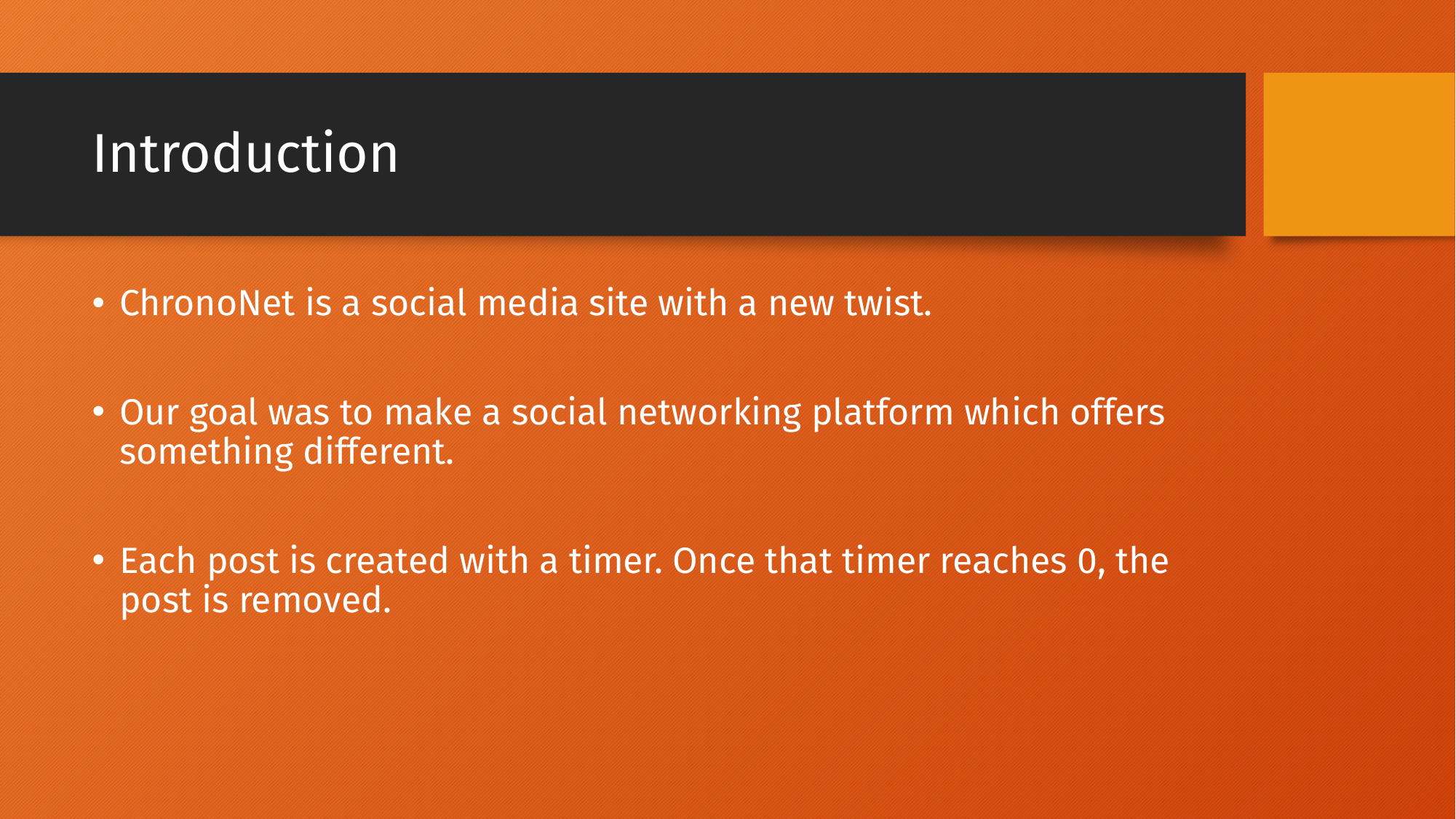

# Introduction
ChronoNet is a social media site with a new twist.

Our goal was to make a social networking platform which offers something different.

Each post is created with a timer. Once that timer reaches 0, the post is removed.